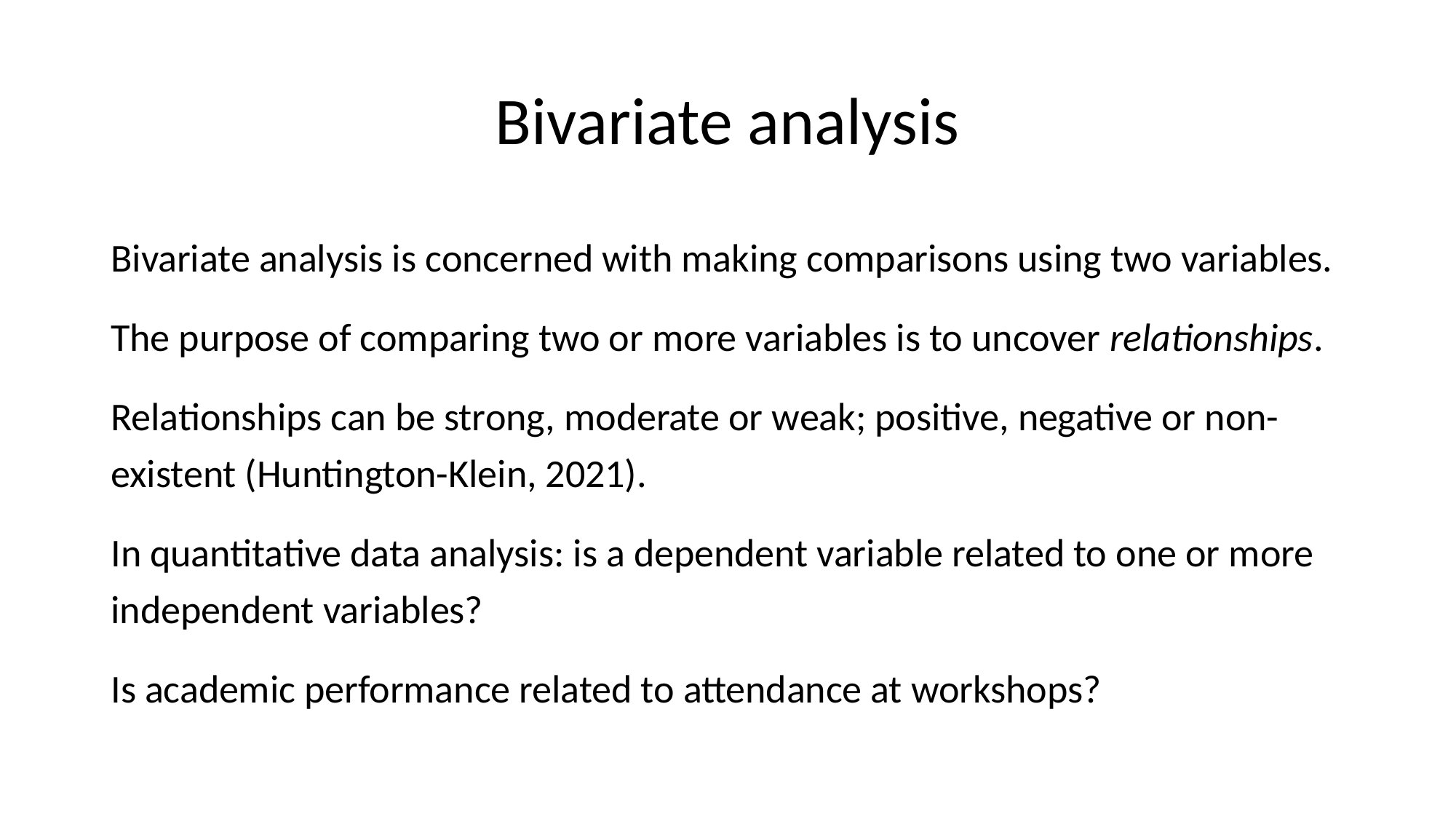

# Bivariate analysis
Bivariate analysis is concerned with making comparisons using two variables.
The purpose of comparing two or more variables is to uncover relationships.
Relationships can be strong, moderate or weak; positive, negative or non-existent (Huntington-Klein, 2021).
In quantitative data analysis: is a dependent variable related to one or more independent variables?
Is academic performance related to attendance at workshops?